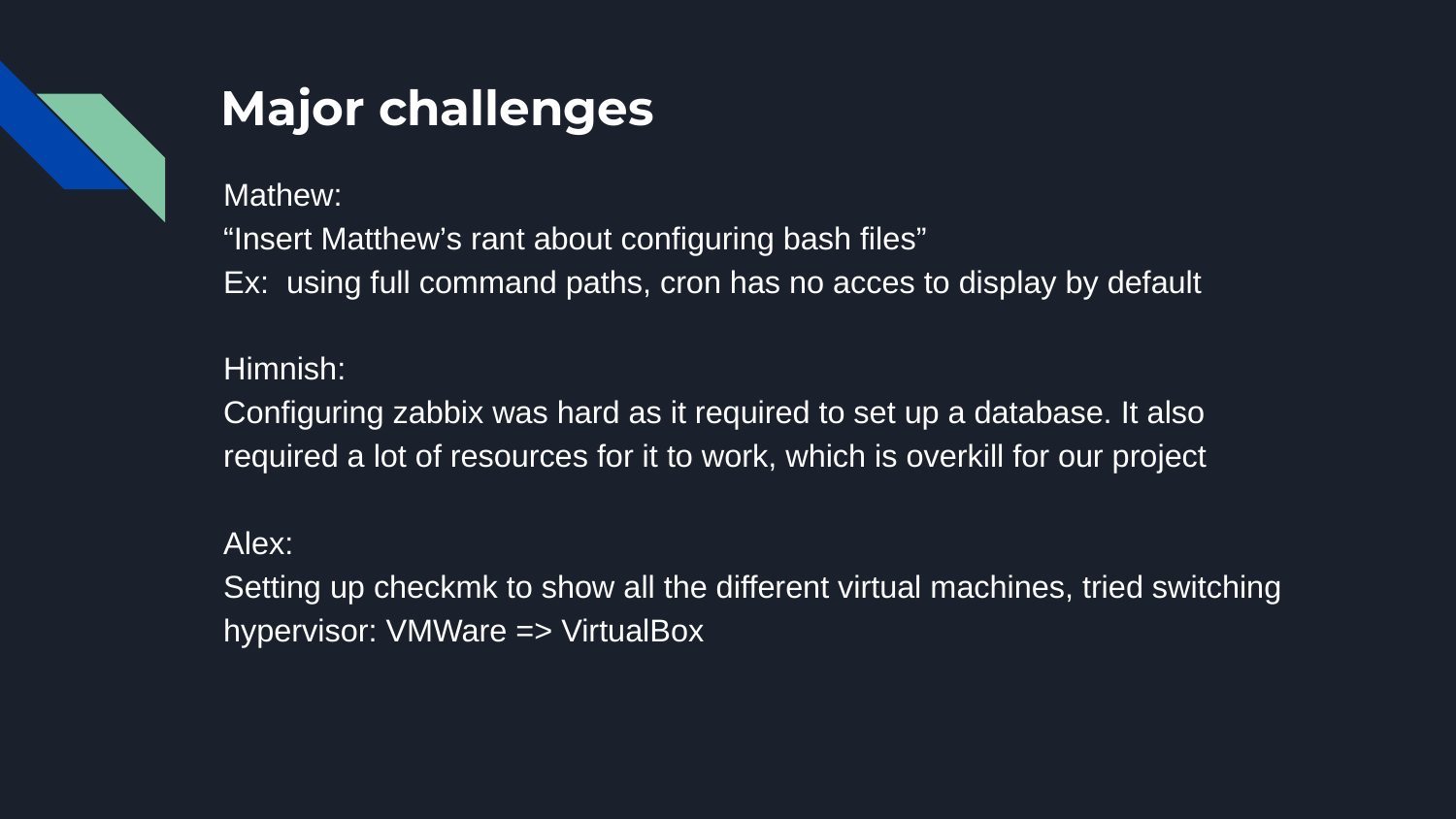

# Major challenges
Mathew:
“Insert Matthew’s rant about configuring bash files”
Ex:  using full command paths, cron has no acces to display by default

Himnish:
Configuring zabbix was hard as it required to set up a database. It also required a lot of resources for it to work, which is overkill for our project

Alex:
Setting up checkmk to show all the different virtual machines, tried switching hypervisor: VMWare => VirtualBox